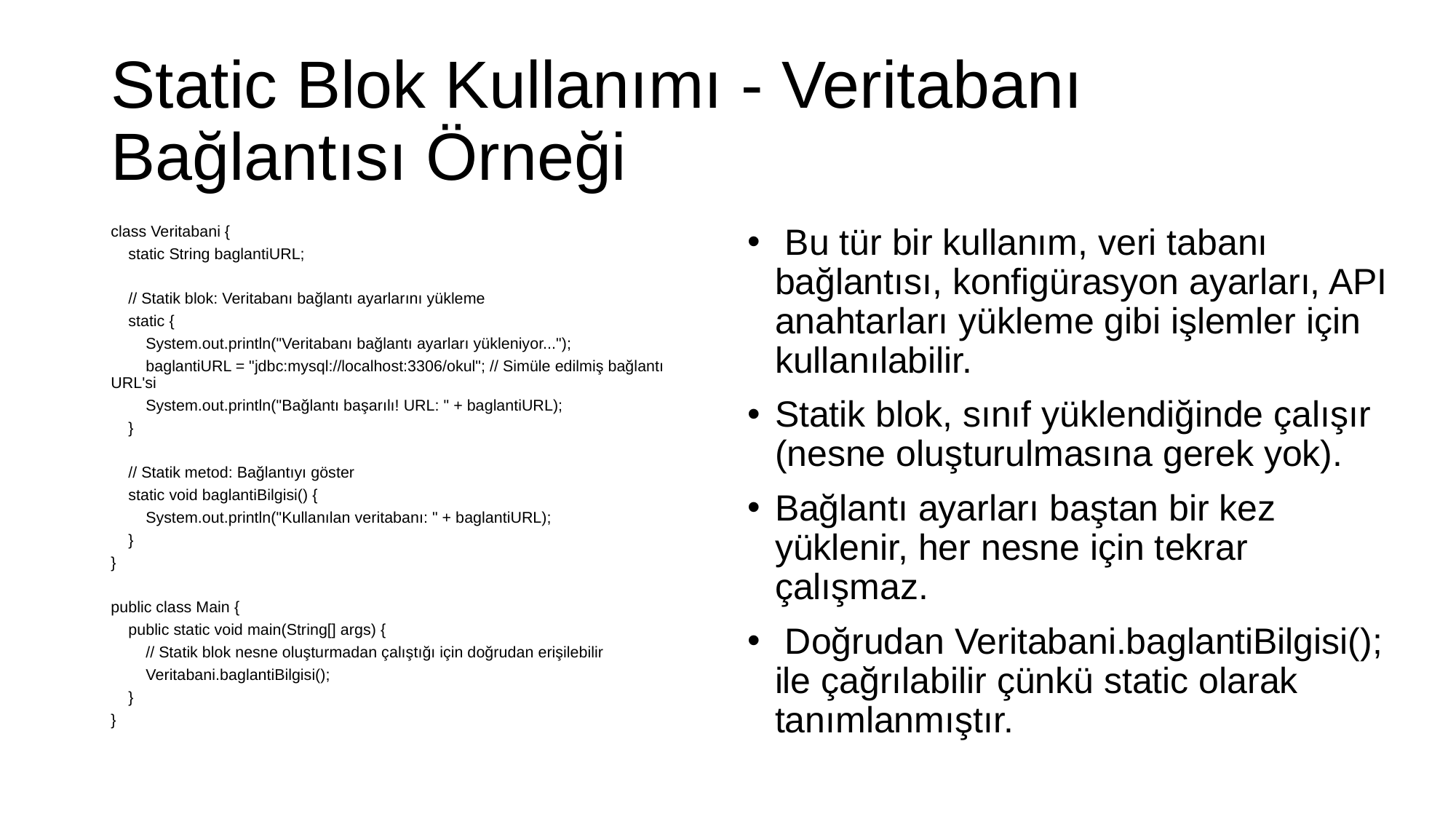

# Static Blok Kullanımı - Veritabanı Bağlantısı Örneği
class Veritabani {
    static String baglantiURL;

    // Statik blok: Veritabanı bağlantı ayarlarını yükleme
    static {
        System.out.println("Veritabanı bağlantı ayarları yükleniyor...");
        baglantiURL = "jdbc:mysql://localhost:3306/okul"; // Simüle edilmiş bağlantı URL'si
        System.out.println("Bağlantı başarılı! URL: " + baglantiURL);
    }

    // Statik metod: Bağlantıyı göster
    static void baglantiBilgisi() {
        System.out.println("Kullanılan veritabanı: " + baglantiURL);
    }
}

public class Main {
    public static void main(String[] args) {
        // Statik blok nesne oluşturmadan çalıştığı için doğrudan erişilebilir
        Veritabani.baglantiBilgisi();
    }
}

 Bu tür bir kullanım, veri tabanı bağlantısı, konfigürasyon ayarları, API anahtarları yükleme gibi işlemler için kullanılabilir.
Statik blok, sınıf yüklendiğinde çalışır (nesne oluşturulmasına gerek yok).
Bağlantı ayarları baştan bir kez yüklenir, her nesne için tekrar çalışmaz.
 Doğrudan Veritabani.baglantiBilgisi(); ile çağrılabilir çünkü static olarak tanımlanmıştır.